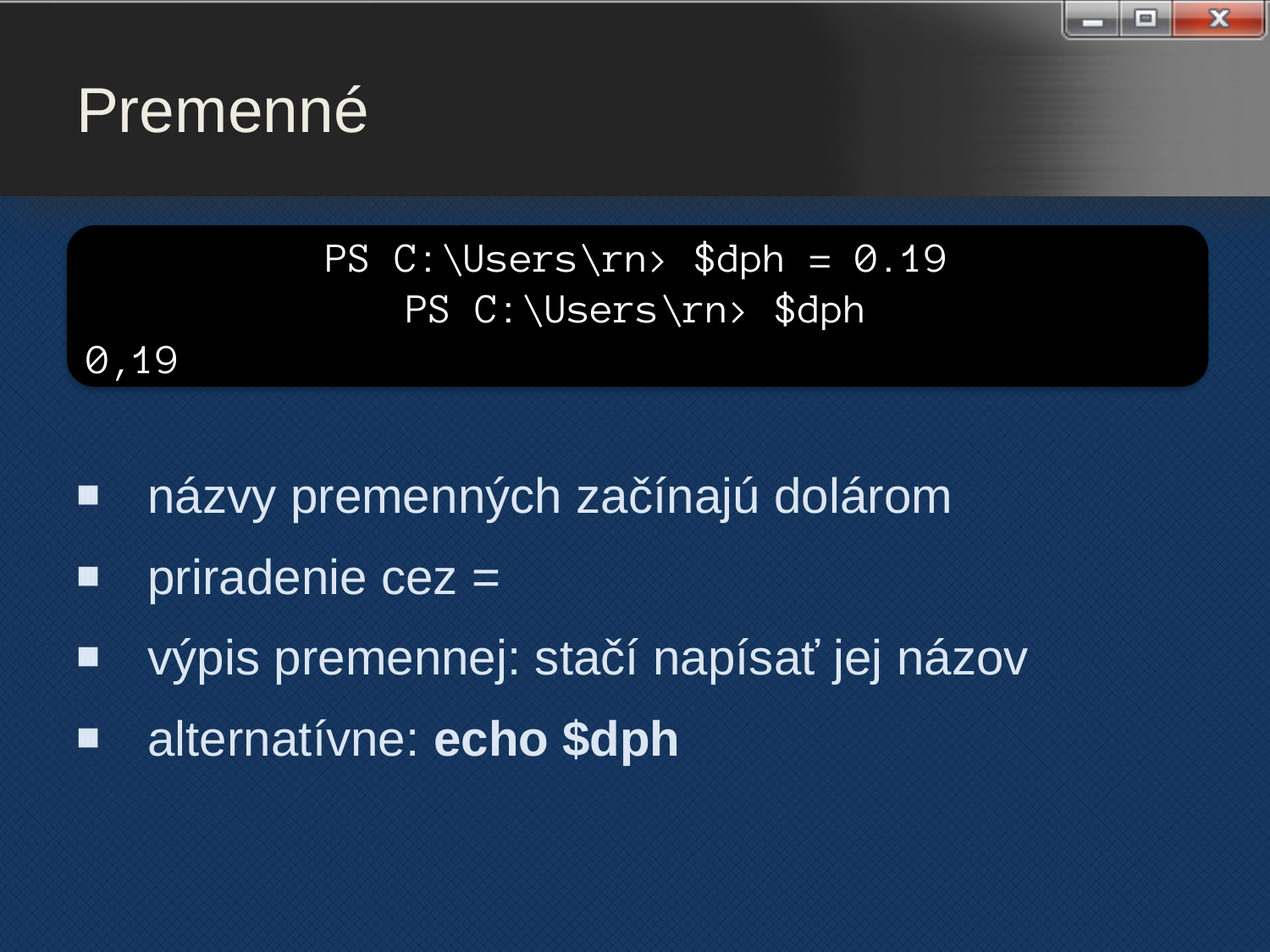

# Premenné
PS C:\Users\rn> $dph = 0.19
PS C:\Users\rn> $dph
0,19
názvy premenných začínajú dolárom
priradenie cez =
výpis premennej: stačí napísať jej názov
alternatívne: echo $dph